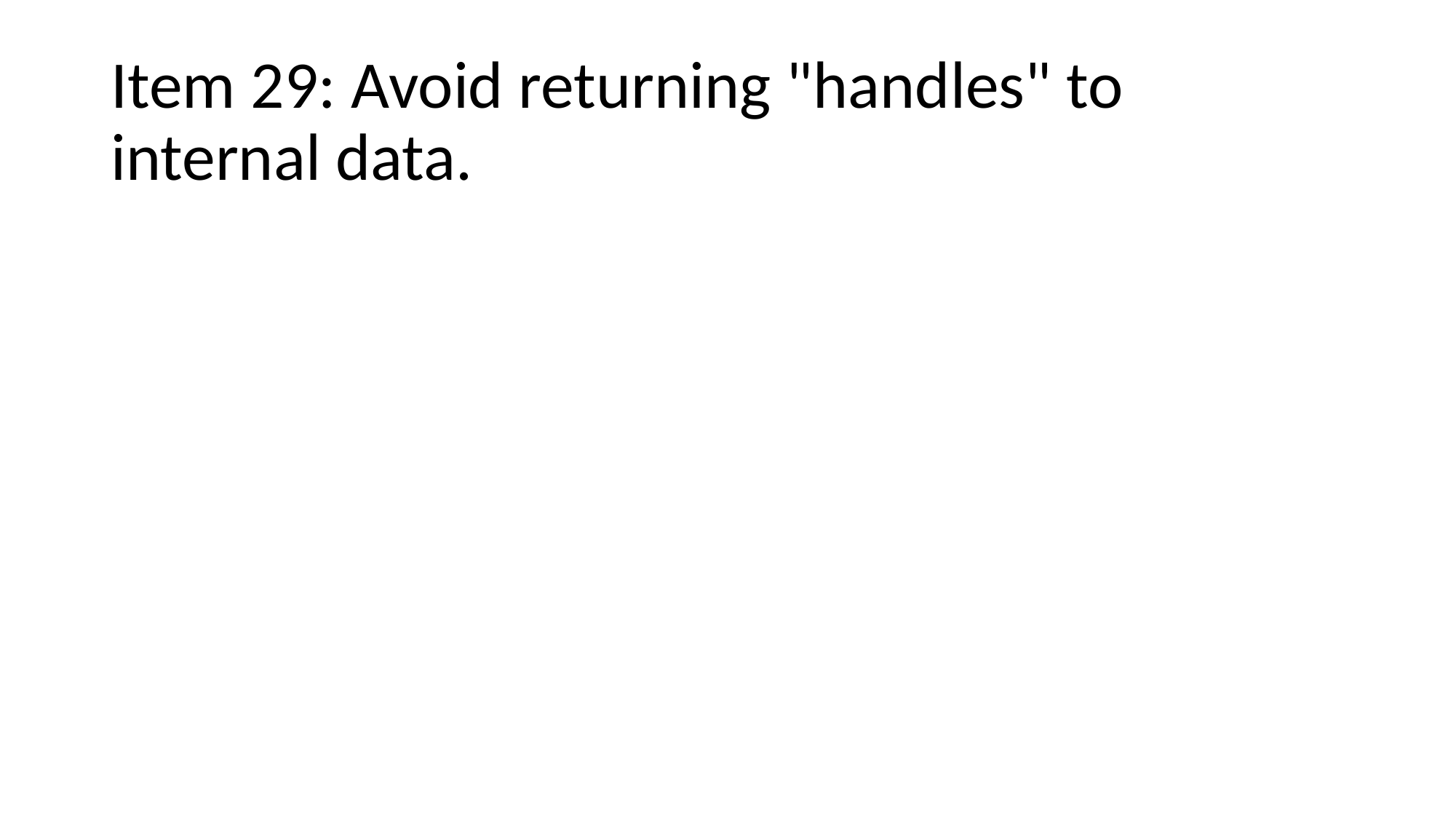

# Item 29: Avoid returning "handles" to internal data.